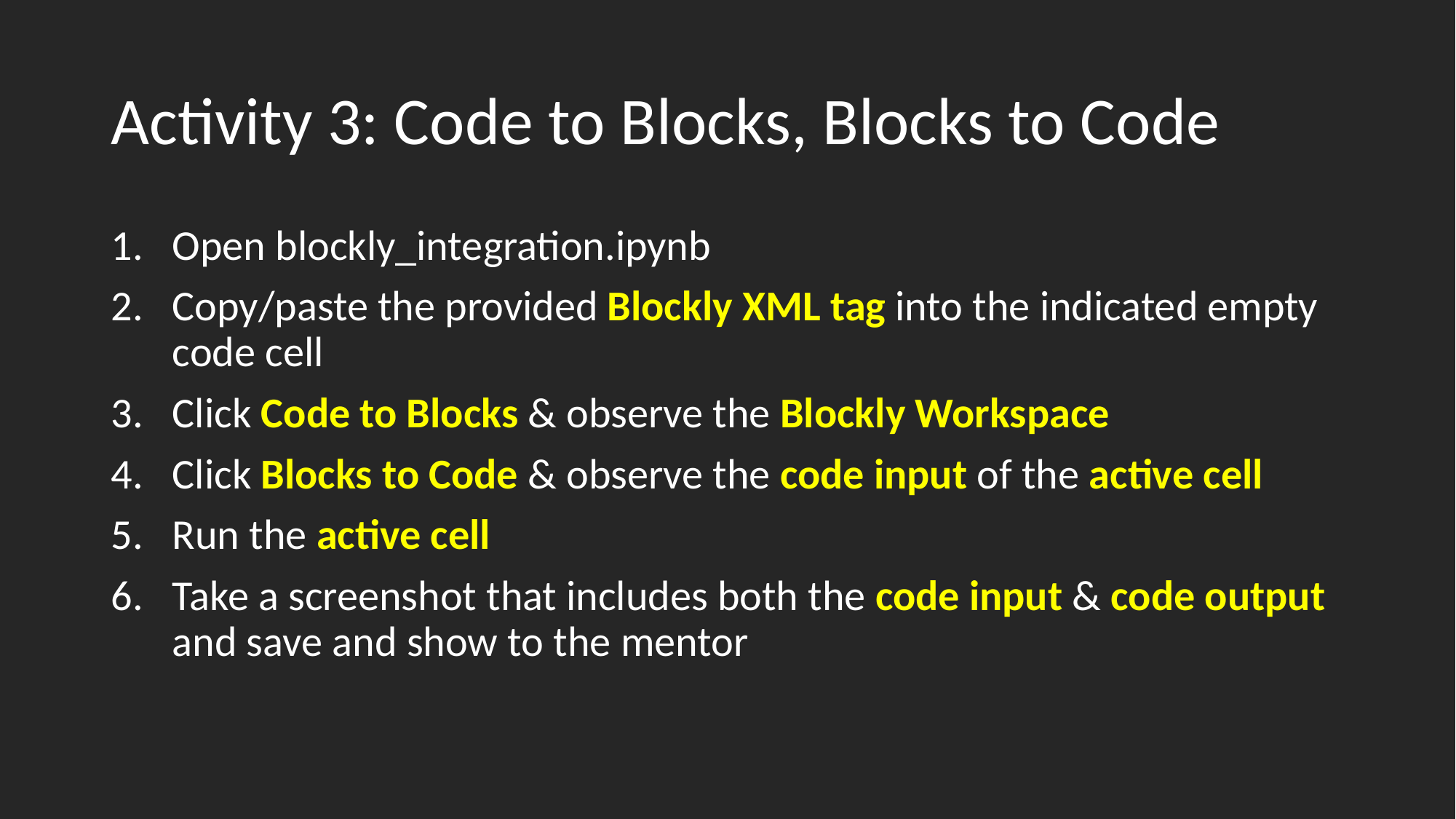

# Activity 3: Code to Blocks, Blocks to Code
Open blockly_integration.ipynb
Copy/paste the provided Blockly XML tag into the indicated empty code cell
Click Code to Blocks & observe the Blockly Workspace
Click Blocks to Code & observe the code input of the active cell
Run the active cell
Take a screenshot that includes both the code input & code output and save and show to the mentor